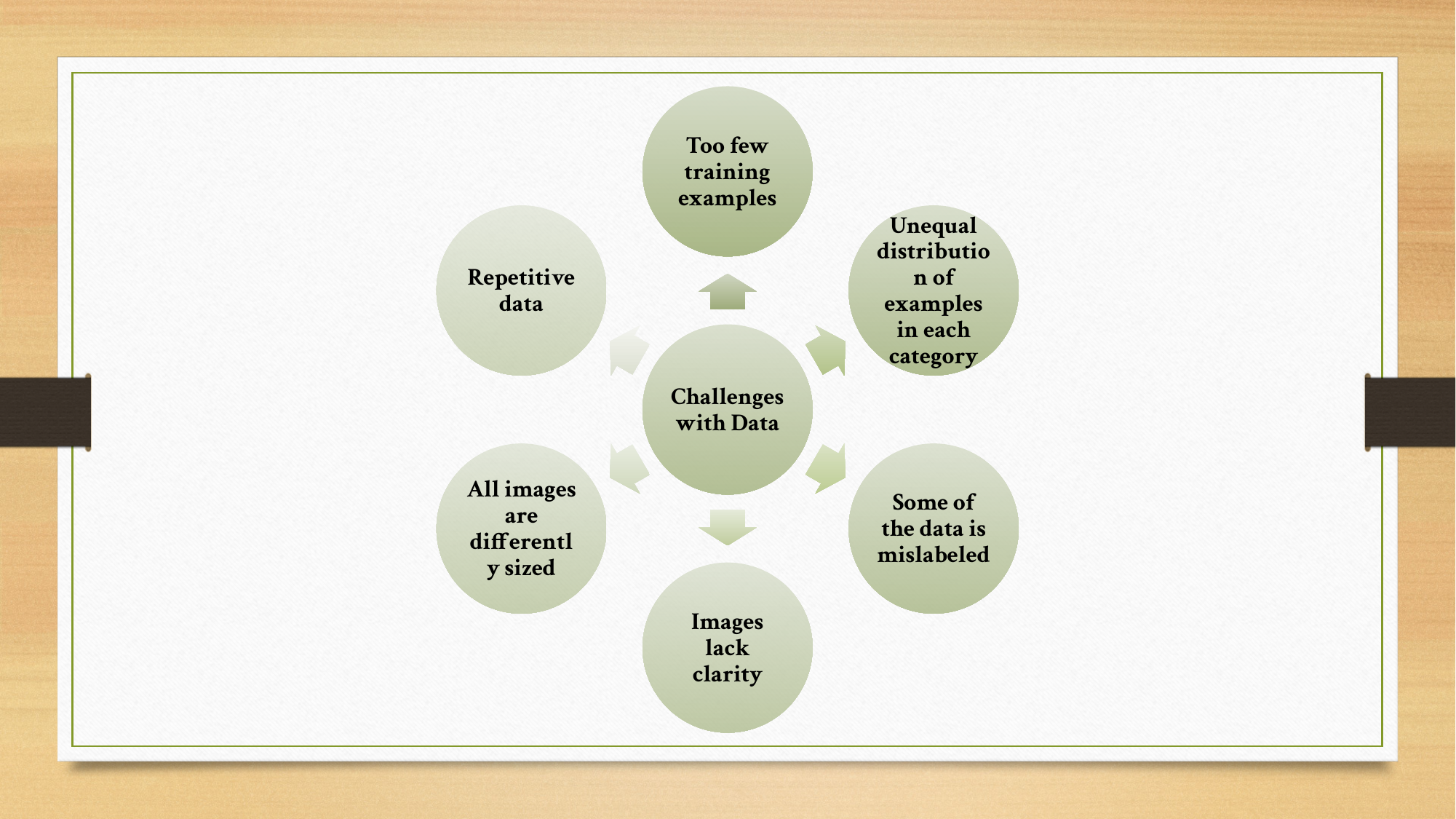

Challenges with Data

Too few training examples

Unequal distribution of examples in each category

Some of the data is mislabeled

Images lack clarity

All images are differently sized

Repetitive data